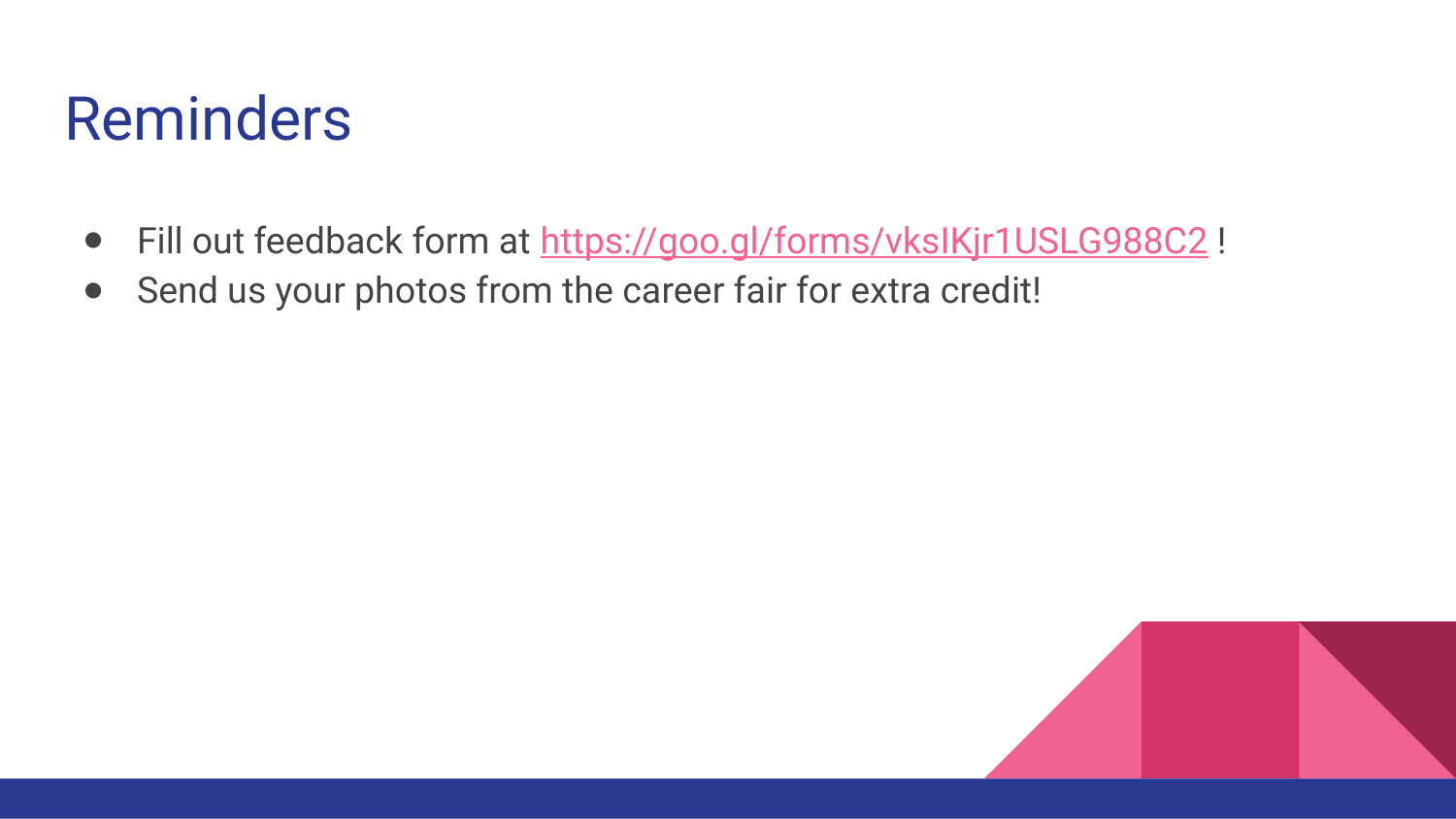

# Reminders
Fill out feedback form at https://goo.gl/forms/vksIKjr1USLG988C2 !
Send us your photos from the career fair for extra credit!